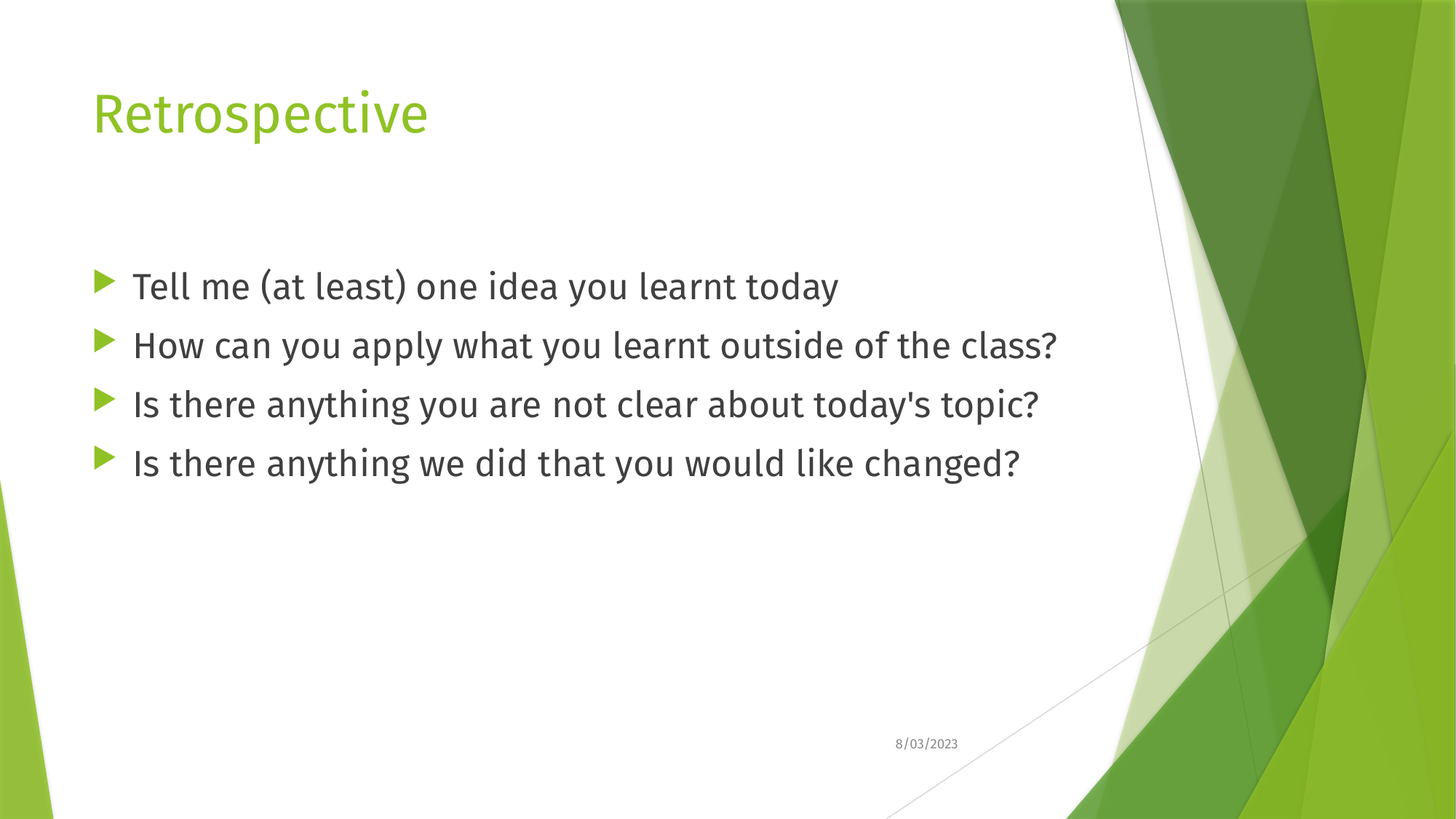

# Retrospective
Tell me (at least) one idea you learnt today
How can you apply what you learnt outside of the class?
Is there anything you are not clear about today's topic?
Is there anything we did that you would like changed?
8/03/2023